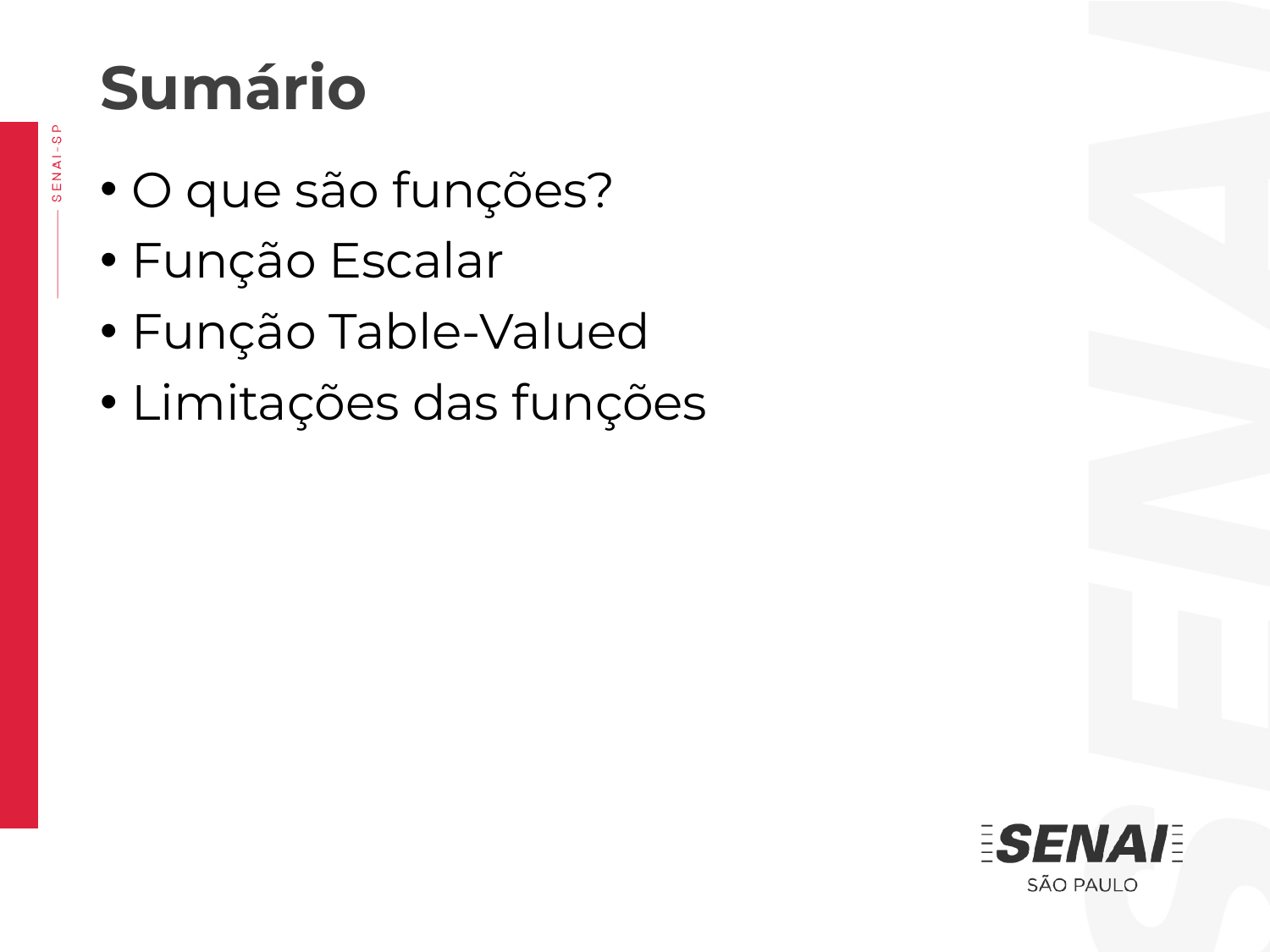

Sumário
O que são funções?
Função Escalar
Função Table-Valued
Limitações das funções